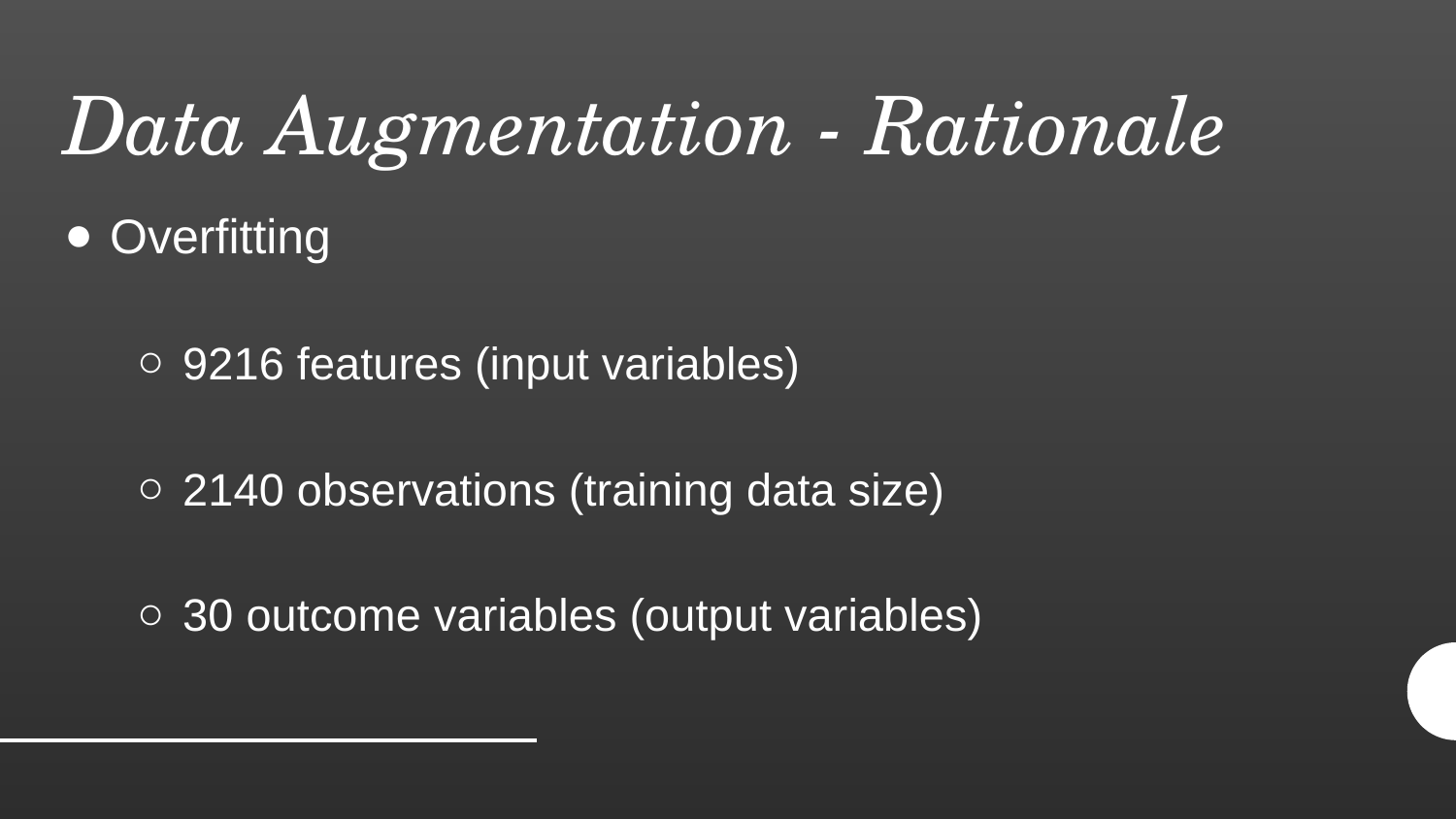

# Data Augmentation - Rationale
Overfitting
9216 features (input variables)
2140 observations (training data size)
30 outcome variables (output variables)